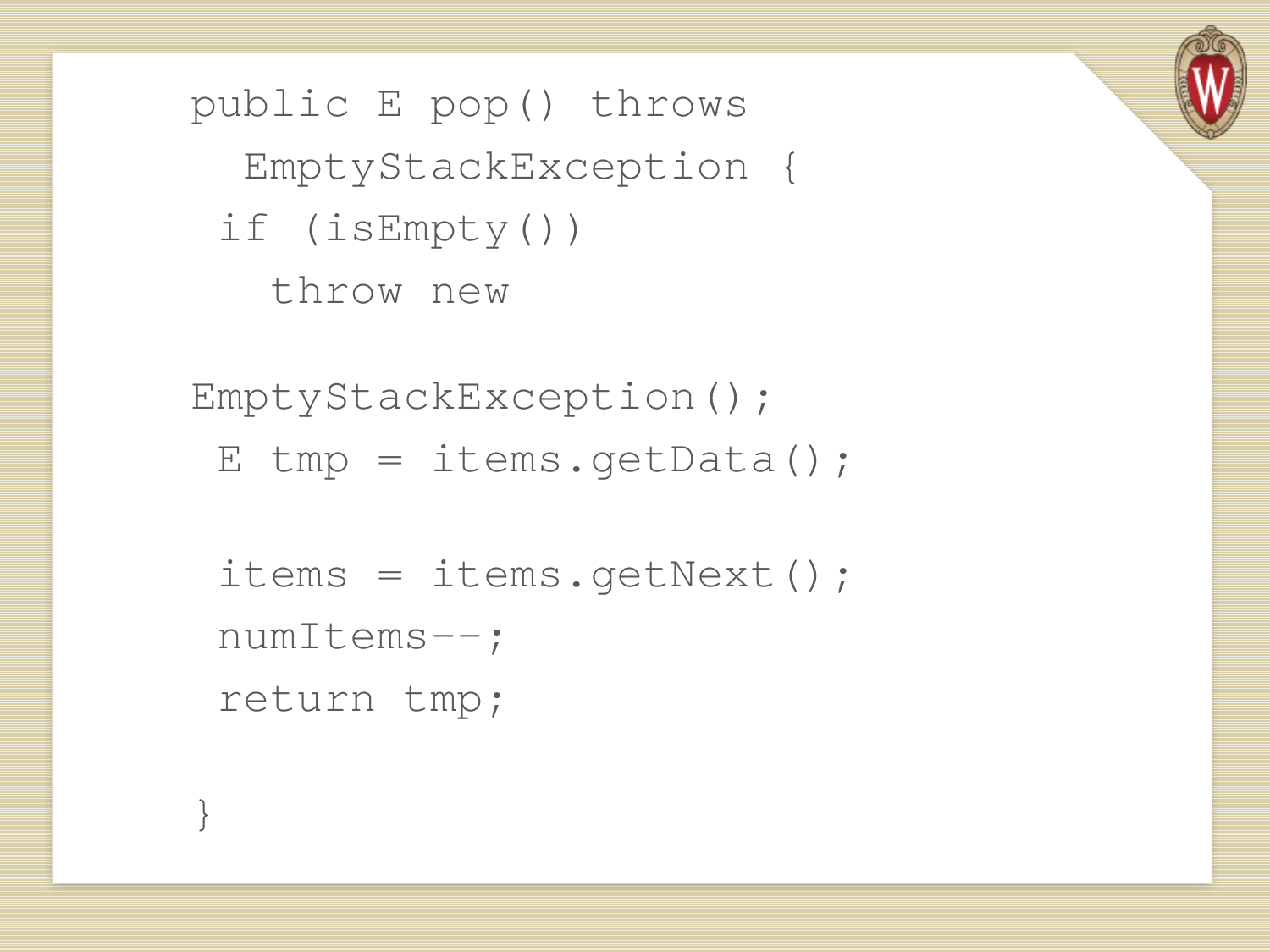

public E pop() throws
  EmptyStackException {
 if (isEmpty())
   throw new 	                          	    EmptyStackException();
 E tmp = items.getData();
 items = items.getNext();
 numItems--;
 return tmp;
}